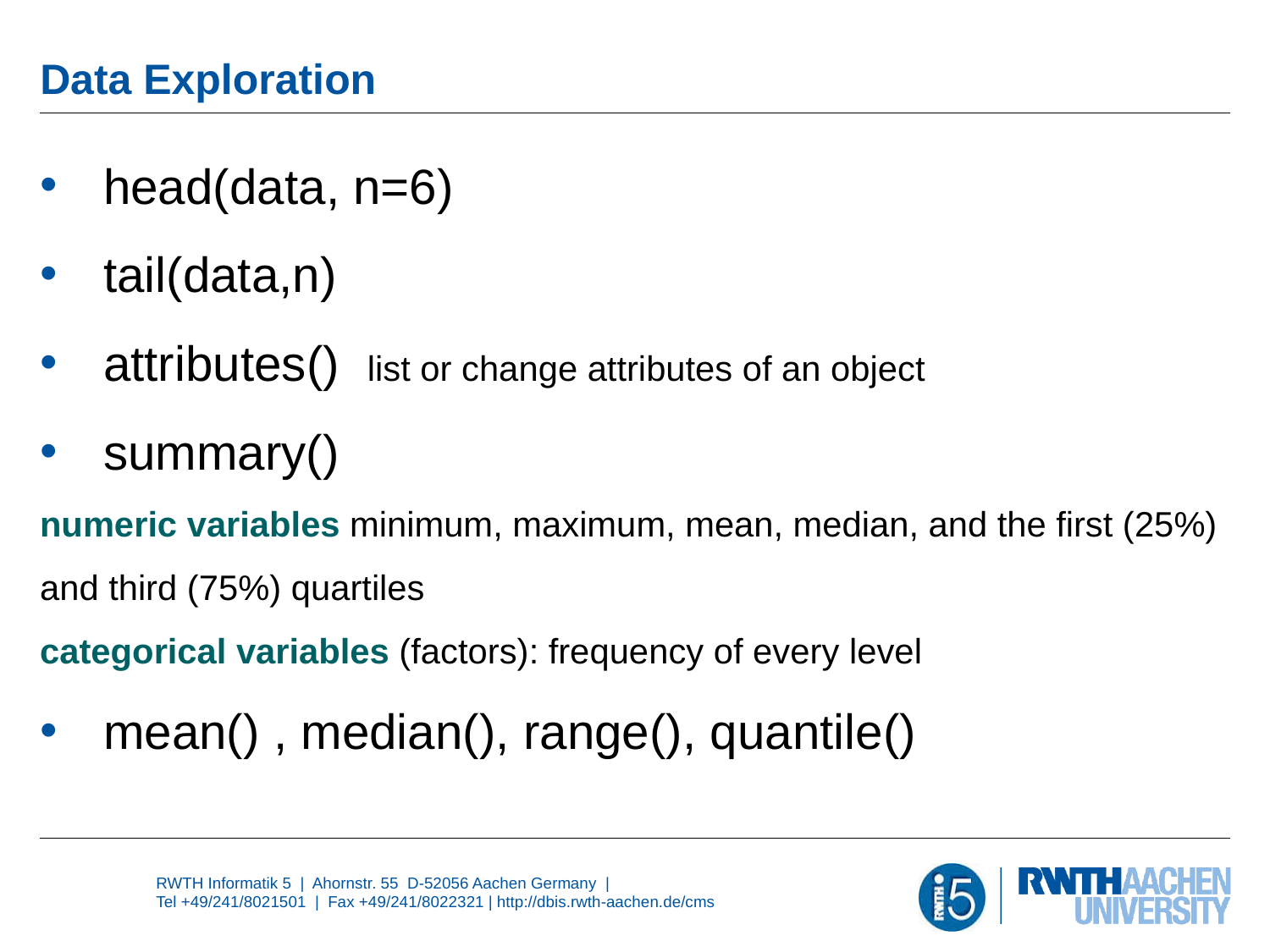

# Data Exploration
head(data, n=6)
tail(data,n)
attributes()  list or change attributes of an object
summary()
numeric variables minimum, maximum, mean, median, and the first (25%) and third (75%) quartiles
categorical variables (factors): frequency of every level
mean() , median(), range(), quantile()